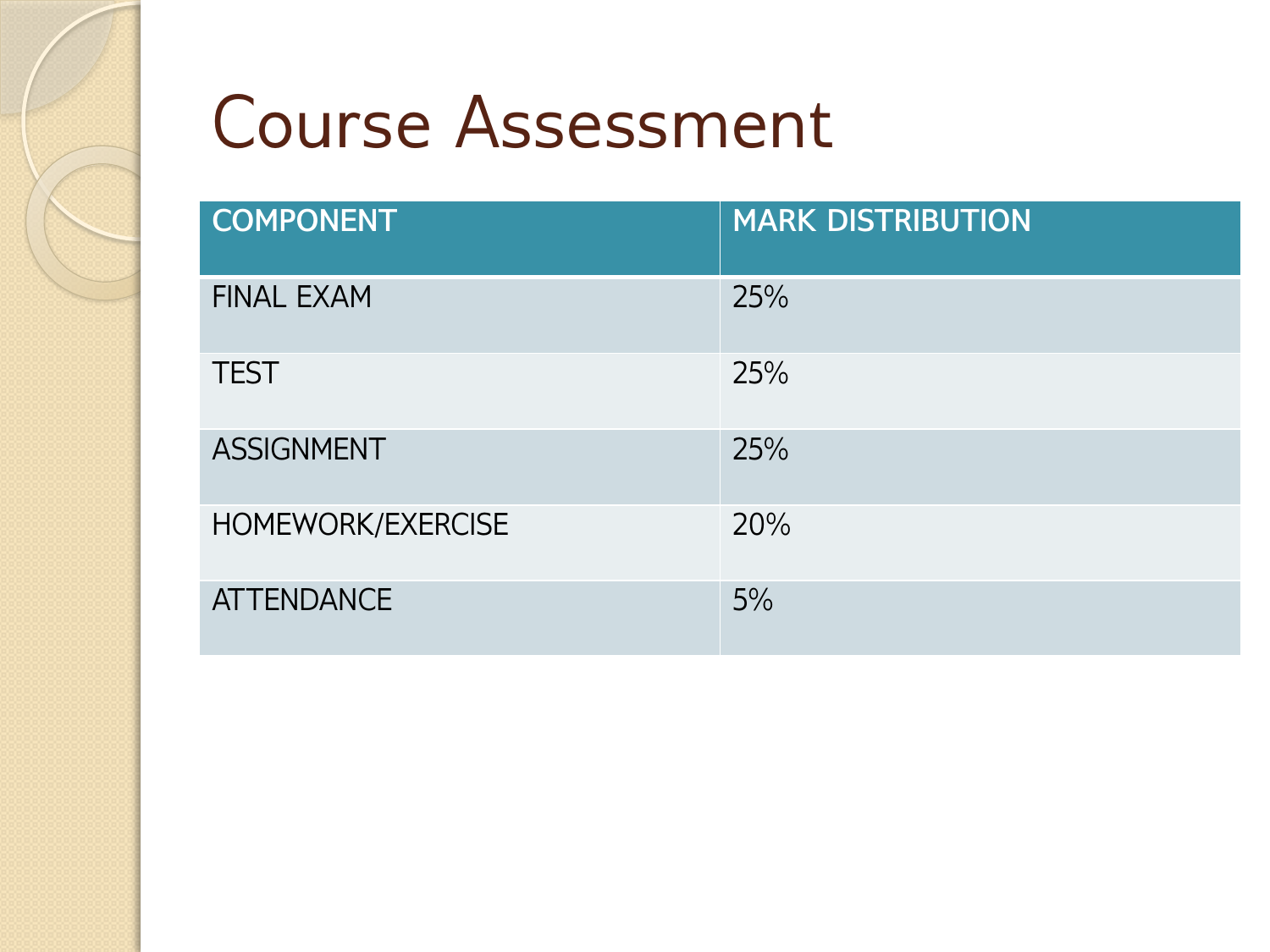

# Course Assessment
| COMPONENT | MARK DISTRIBUTION |
| --- | --- |
| FINAL EXAM | 25% |
| TEST | 25% |
| ASSIGNMENT | 25% |
| HOMEWORK/EXERCISE | 20% |
| ATTENDANCE | 5% |